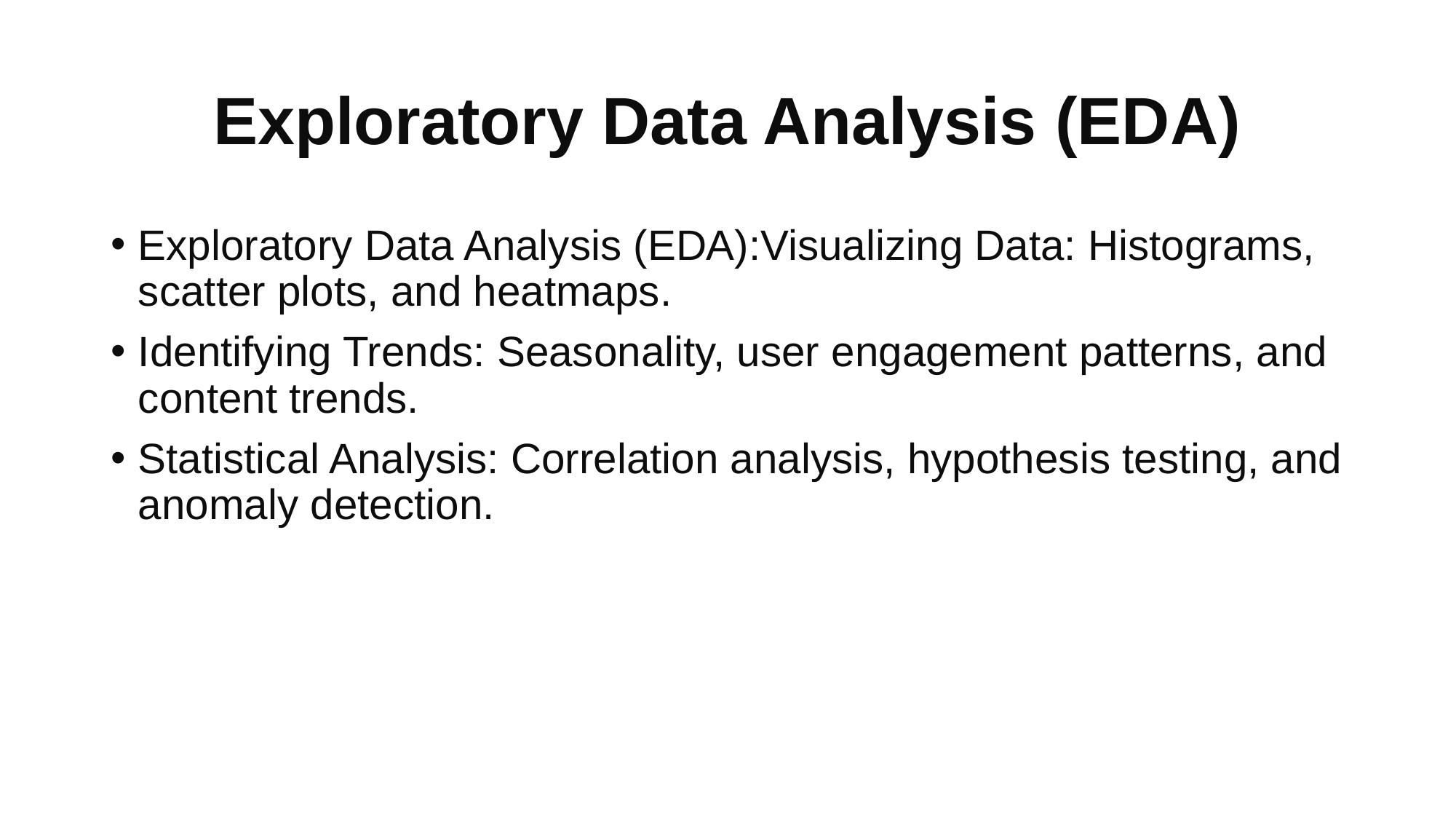

# Exploratory Data Analysis (EDA)
Exploratory Data Analysis (EDA):Visualizing Data: Histograms, scatter plots, and heatmaps.
Identifying Trends: Seasonality, user engagement patterns, and content trends.
Statistical Analysis: Correlation analysis, hypothesis testing, and anomaly detection.